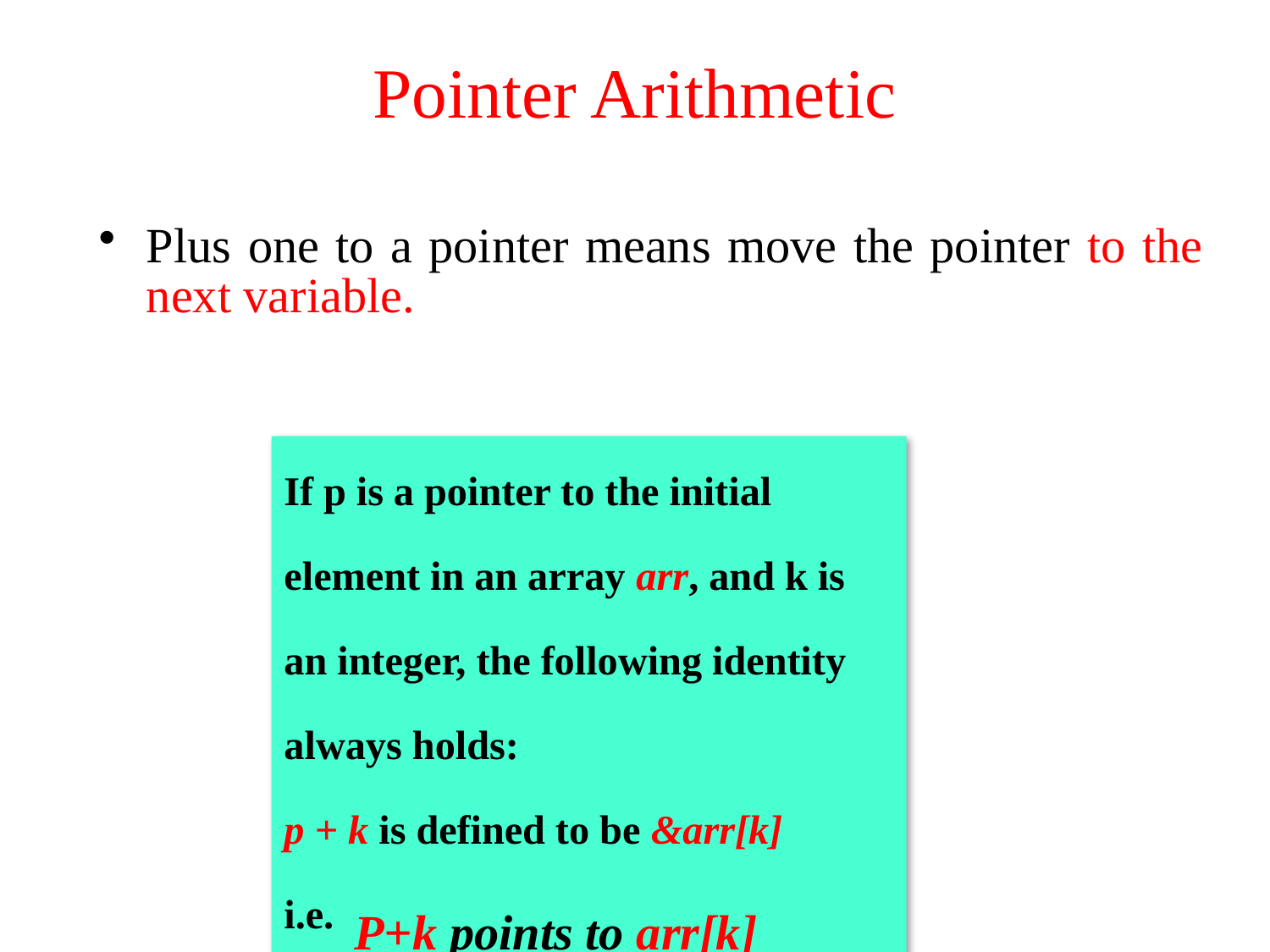

# Pointer Arithmetic
Plus one to a pointer means move the pointer to the next variable.
If p is a pointer to the initial element in an array arr, and k is an integer, the following identity always holds:
p + k is defined to be &arr[k]
i.e.  P+k points to arr[k]
48